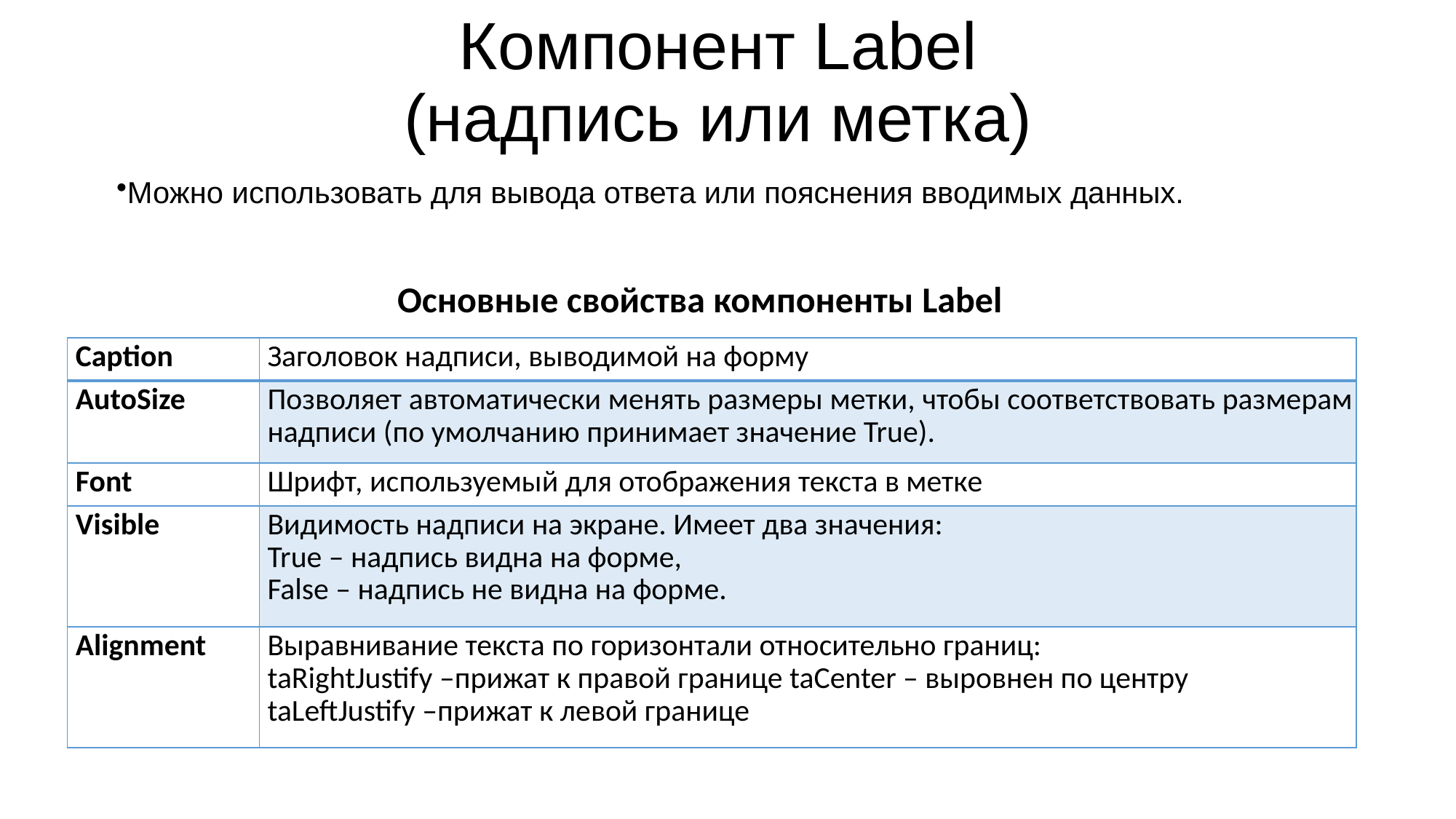

# Компонент Label (надпись или метка)
Можно использовать для вывода ответа или пояснения вводимых данных.
Основные свойства компоненты Label
| Caption | Заголовок надписи, выводимой на форму |
| --- | --- |
| AutoSize | Позволяет автоматически менять размеры метки, чтобы соответствовать размерам надписи (по умолчанию принимает значение True). |
| Font | Шрифт, используемый для отображения текста в метке |
| Visible | Видимость надписи на экране. Имеет два значения: True – надпись видна на форме, False – надпись не видна на форме. |
| Alignment | Выравнивание текста по горизонтали относительно границ: taRightJustify –прижат к правой границе taCenter – выровнен по центру taLeftJustify –прижат к левой границе |